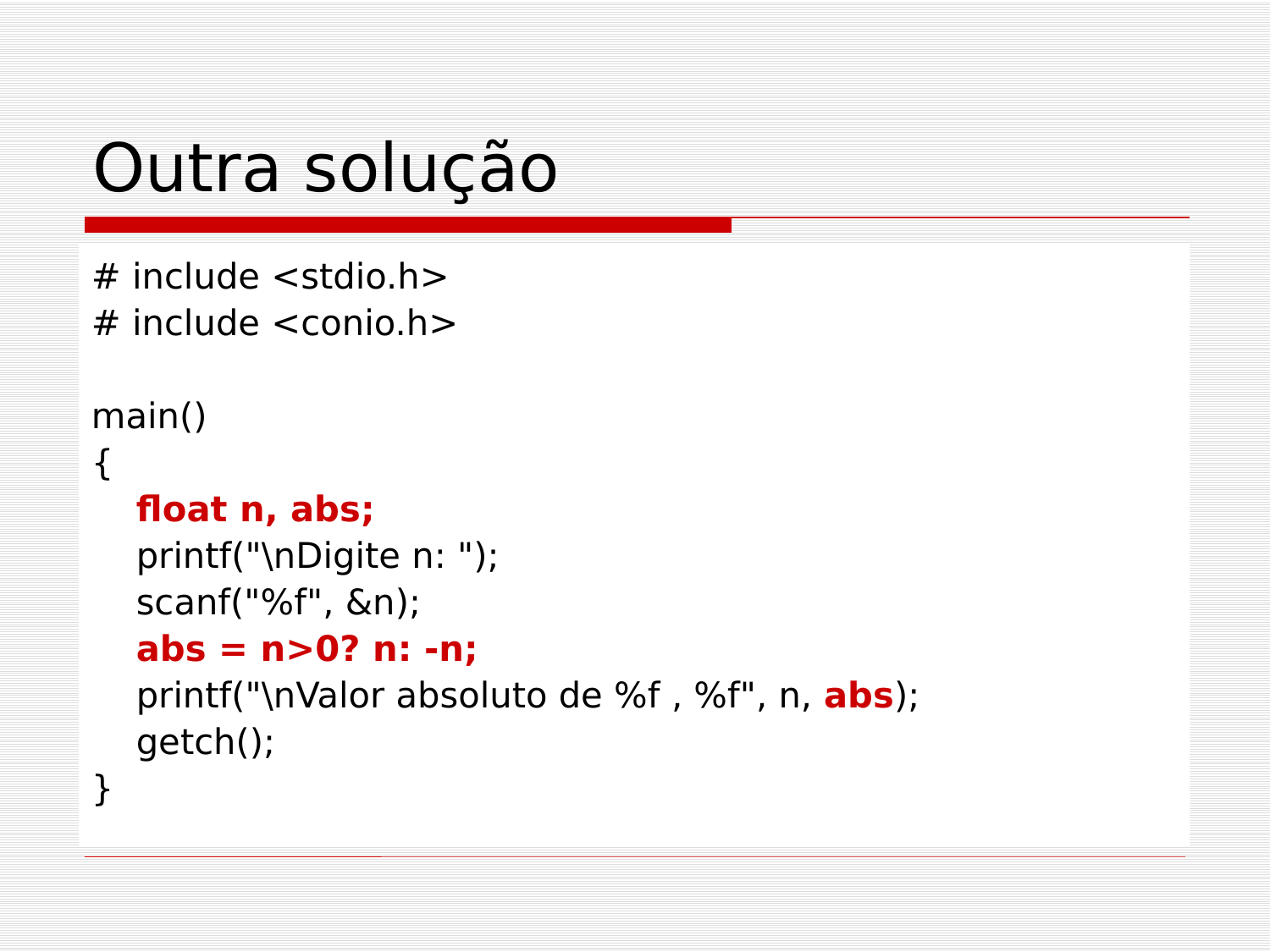

# Outra solução
# include <stdio.h>
# include <conio.h>

main()
{
    float n, abs;
    printf("\nDigite n: ");
    scanf("%f", &n);
    abs = n>0? n: -n;
    printf("\nValor absoluto de %f ‚ %f", n, abs);
    getch();
}